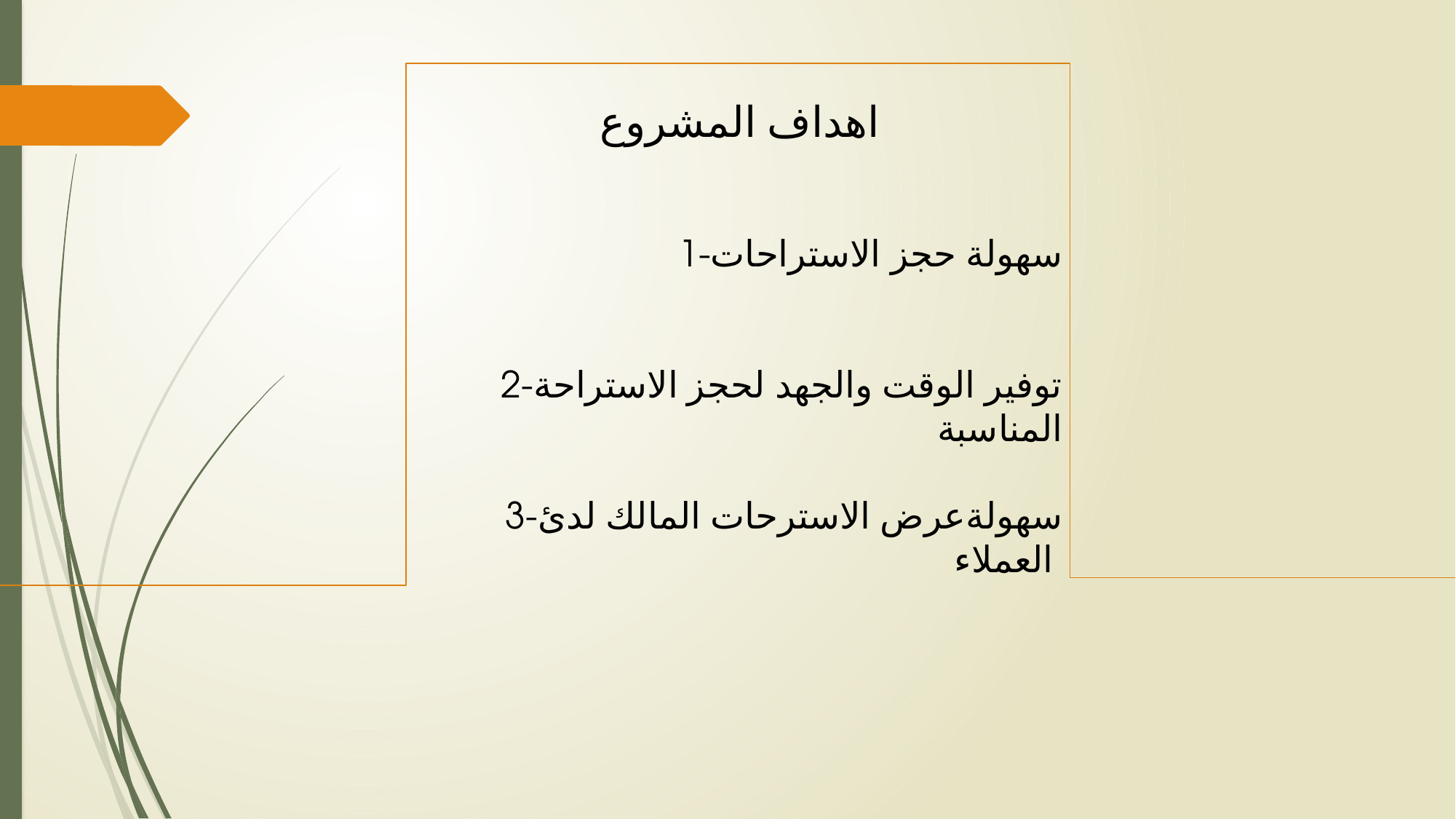

اهداف المشروع
1-سهولة حجز الاستراحات

2-توفير الوقت والجهد لحجز الاستراحة
 المناسبة

3-سهولةعرض الاسترحات المالك لدئ العملاء